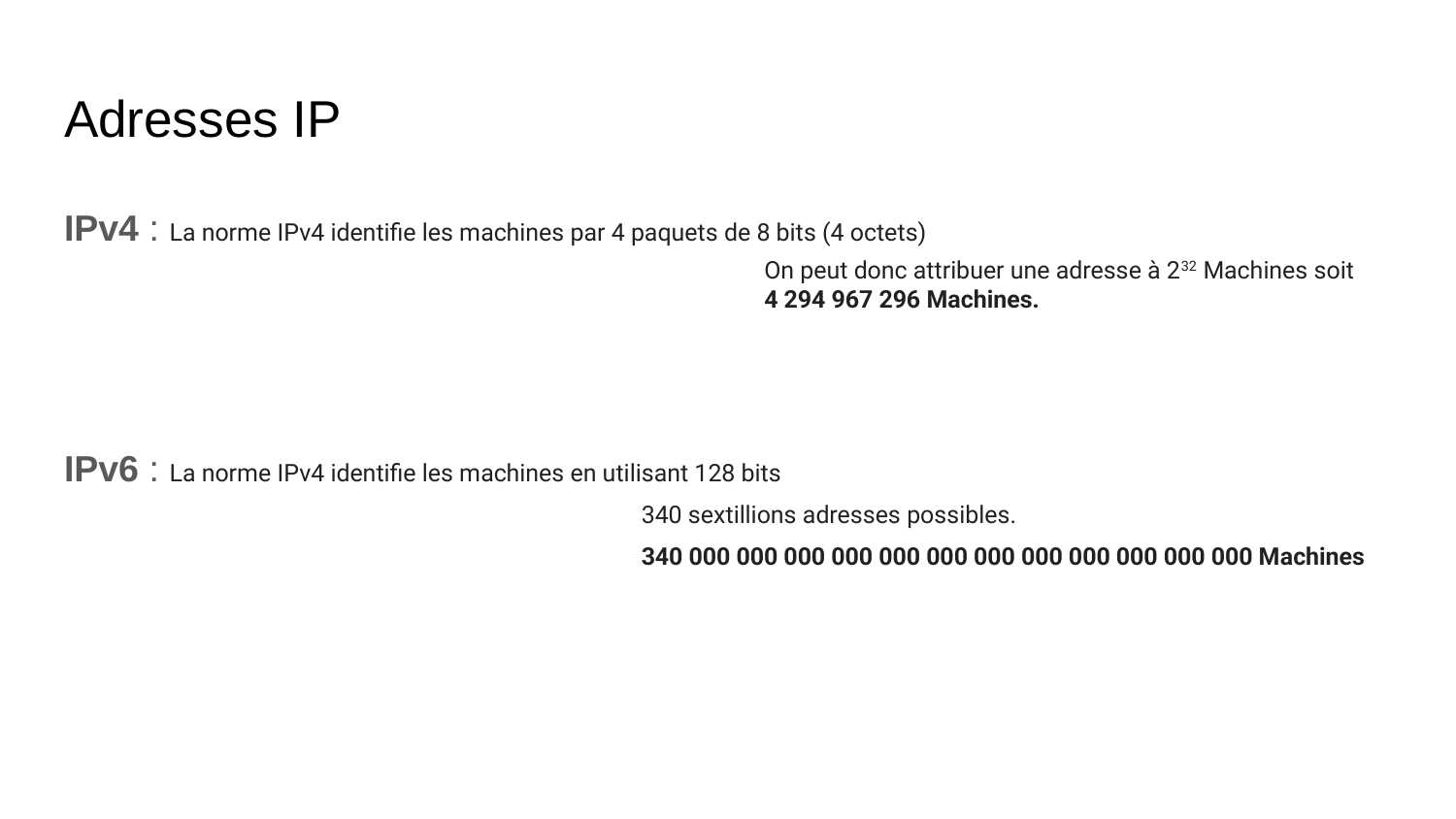

# Adresses IP
IPv4 : La norme IPv4 identifie les machines par 4 paquets de 8 bits (4 octets)
On peut donc attribuer une adresse à 232 Machines soit
4 294 967 296 Machines.
IPv6 : La norme IPv4 identifie les machines en utilisant 128 bits
340 sextillions adresses possibles.
340 000 000 000 000 000 000 000 000 000 000 000 000 Machines